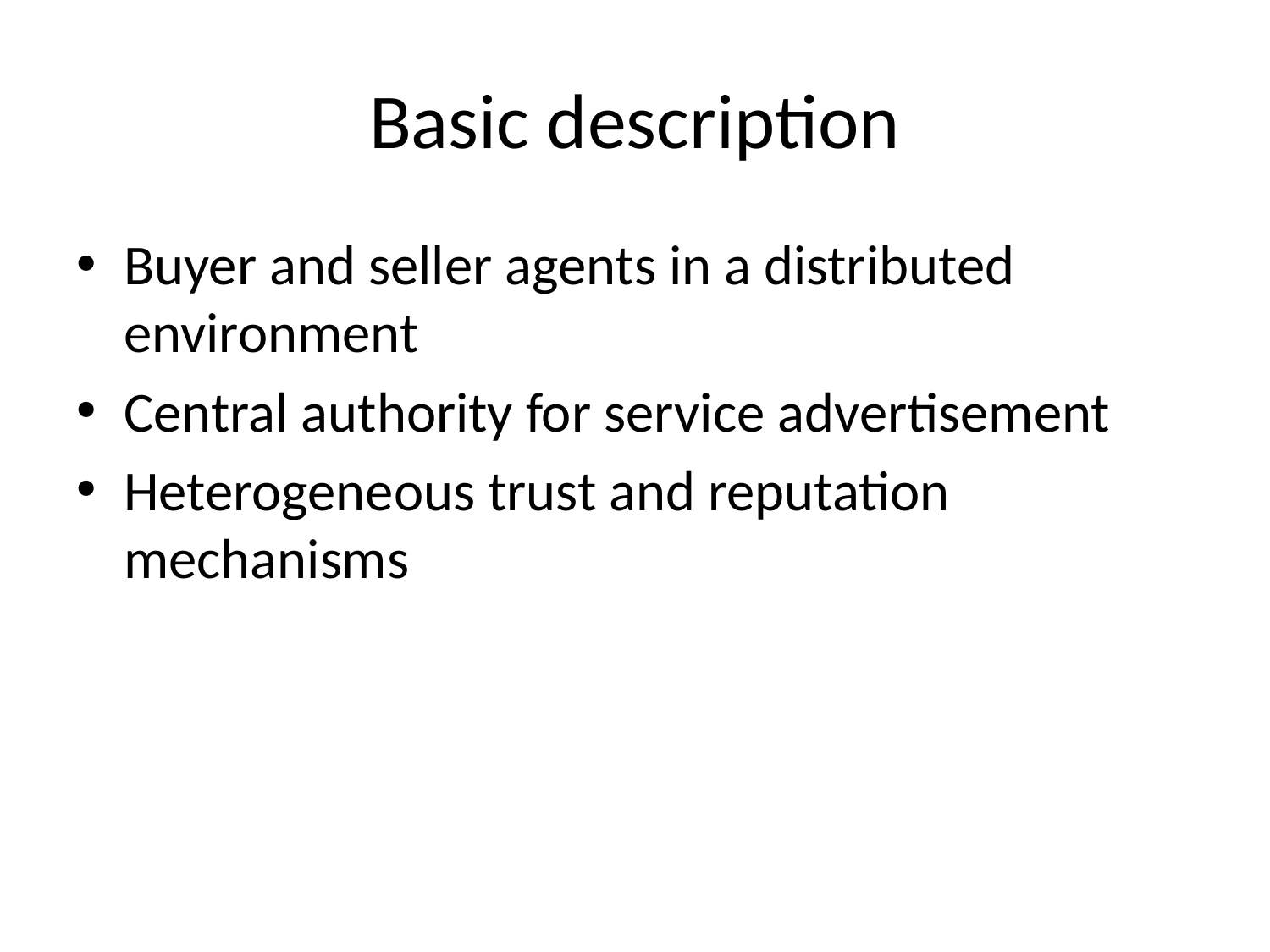

# Basic description
Buyer and seller agents in a distributed environment
Central authority for service advertisement
Heterogeneous trust and reputation mechanisms